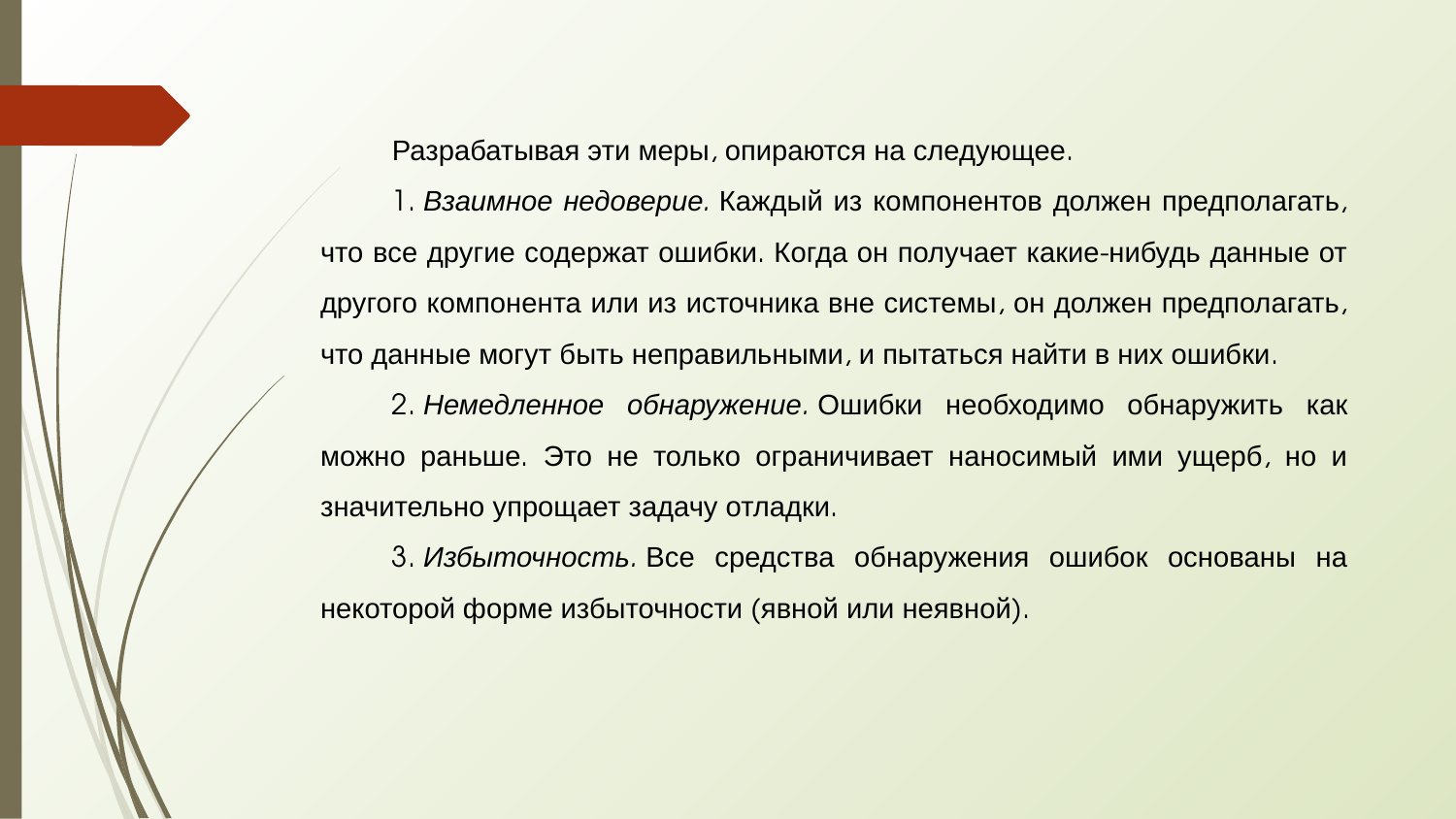

Разрабатывая эти меры, опираются на следующее.
1. Взаимное недоверие. Каждый из компонентов должен предполагать, что все другие содержат ошибки. Когда он получает какие-нибудь данные от другого компонента или из источника вне системы, он должен предполагать, что данные могут быть неправильными, и пытаться найти в них ошибки.
2. Немедленное обнаружение. Ошибки необходимо обнаружить как можно раньше. Это не только ограничивает наносимый ими ущерб, но и значительно упрощает задачу отладки.
3. Избыточность. Все средства обнаружения ошибок основаны на некоторой форме избыточности (явной или неявной).